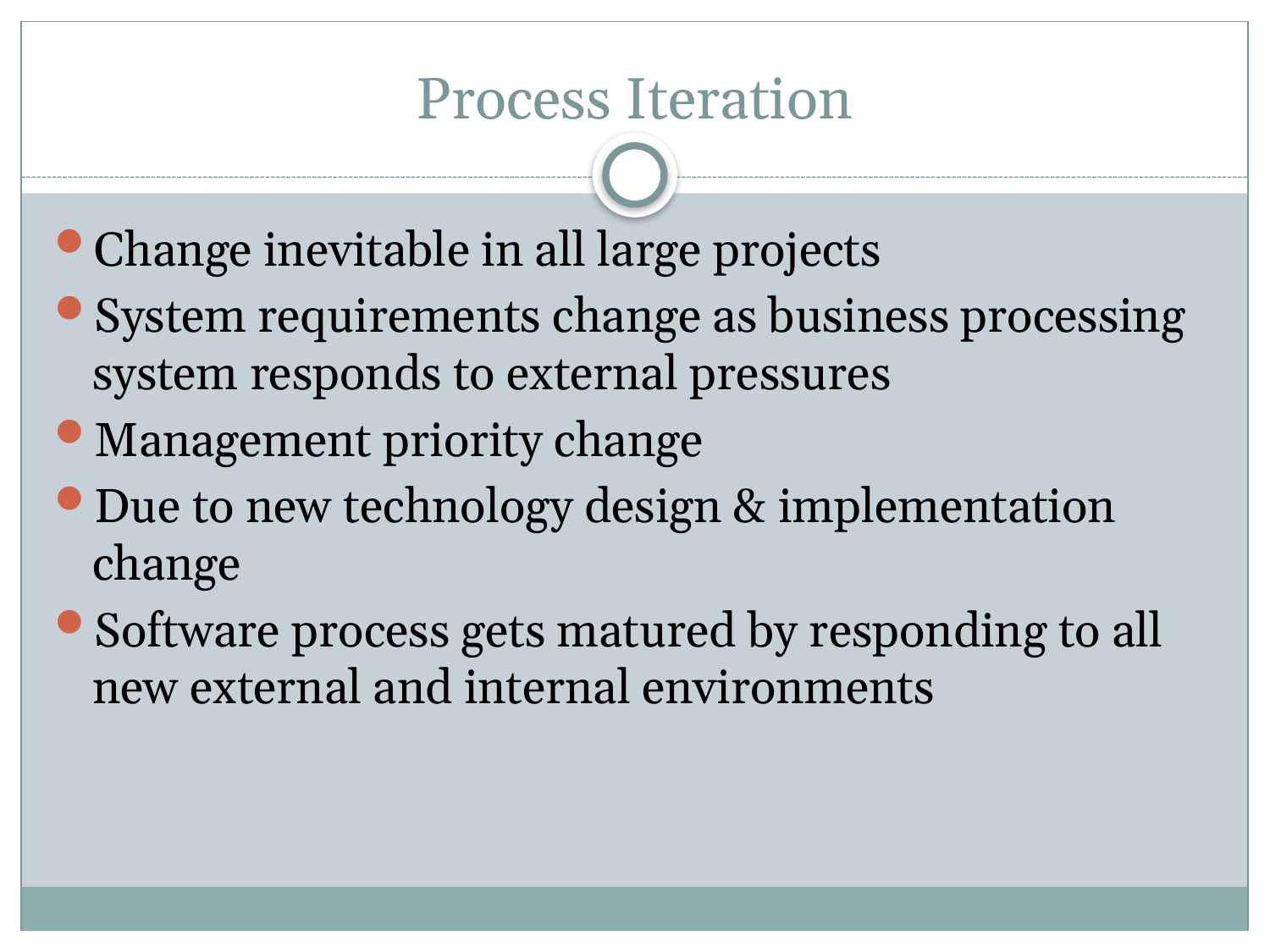

# Process Iteration
Change inevitable in all large projects
System requirements change as business processing system responds to external pressures
Management priority change
Due to new technology design & implementation change
Software process gets matured by responding to all new external and internal environments